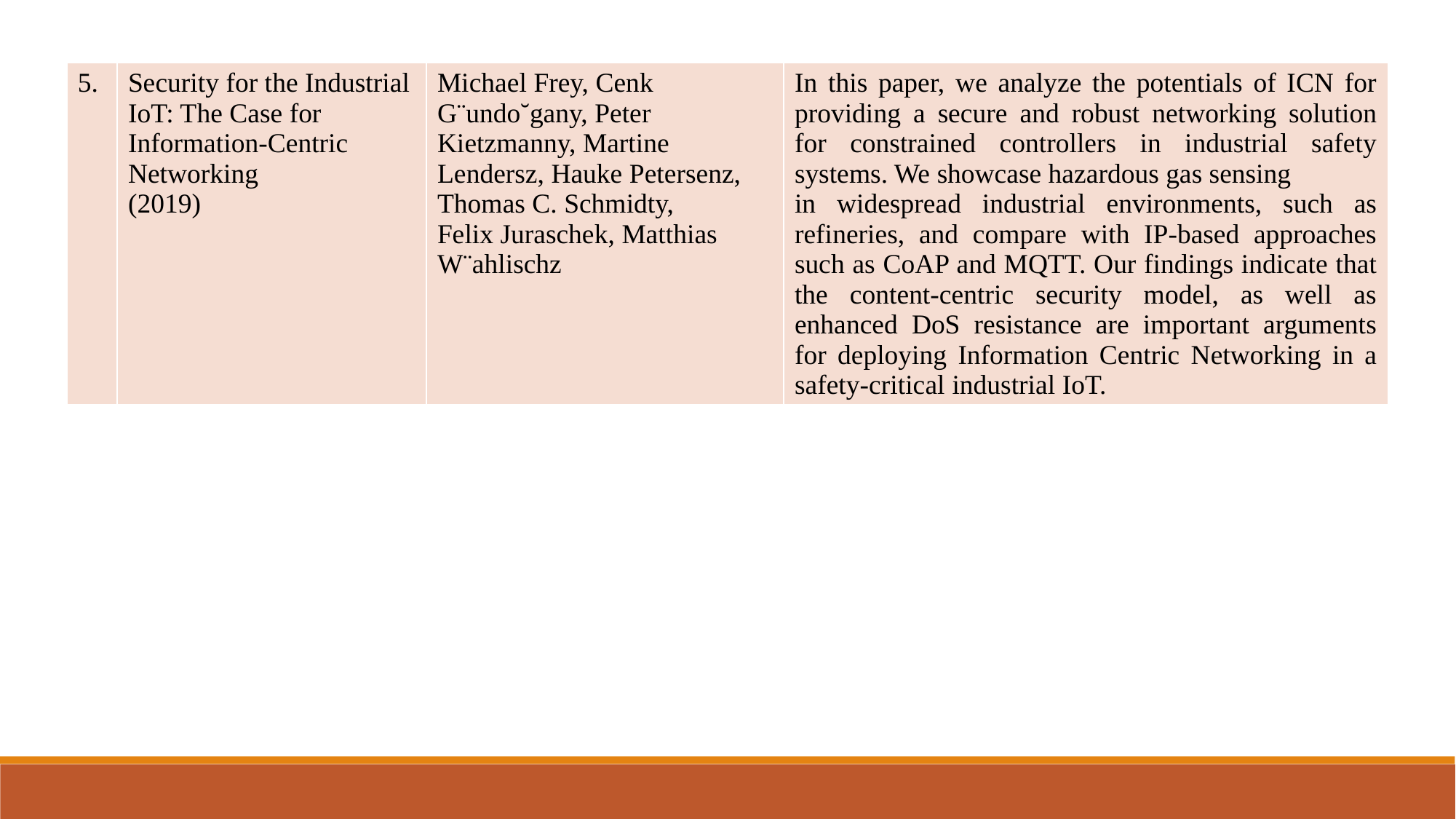

| 5. | Security for the Industrial IoT: The Case for Information-Centric Networking (2019) | Michael Frey, Cenk G¨undo˘gany, Peter Kietzmanny, Martine Lendersz, Hauke Petersenz, Thomas C. Schmidty, Felix Juraschek, Matthias W¨ahlischz | In this paper, we analyze the potentials of ICN for providing a secure and robust networking solution for constrained controllers in industrial safety systems. We showcase hazardous gas sensing in widespread industrial environments, such as refineries, and compare with IP-based approaches such as CoAP and MQTT. Our findings indicate that the content-centric security model, as well as enhanced DoS resistance are important arguments for deploying Information Centric Networking in a safety-critical industrial IoT. |
| --- | --- | --- | --- |